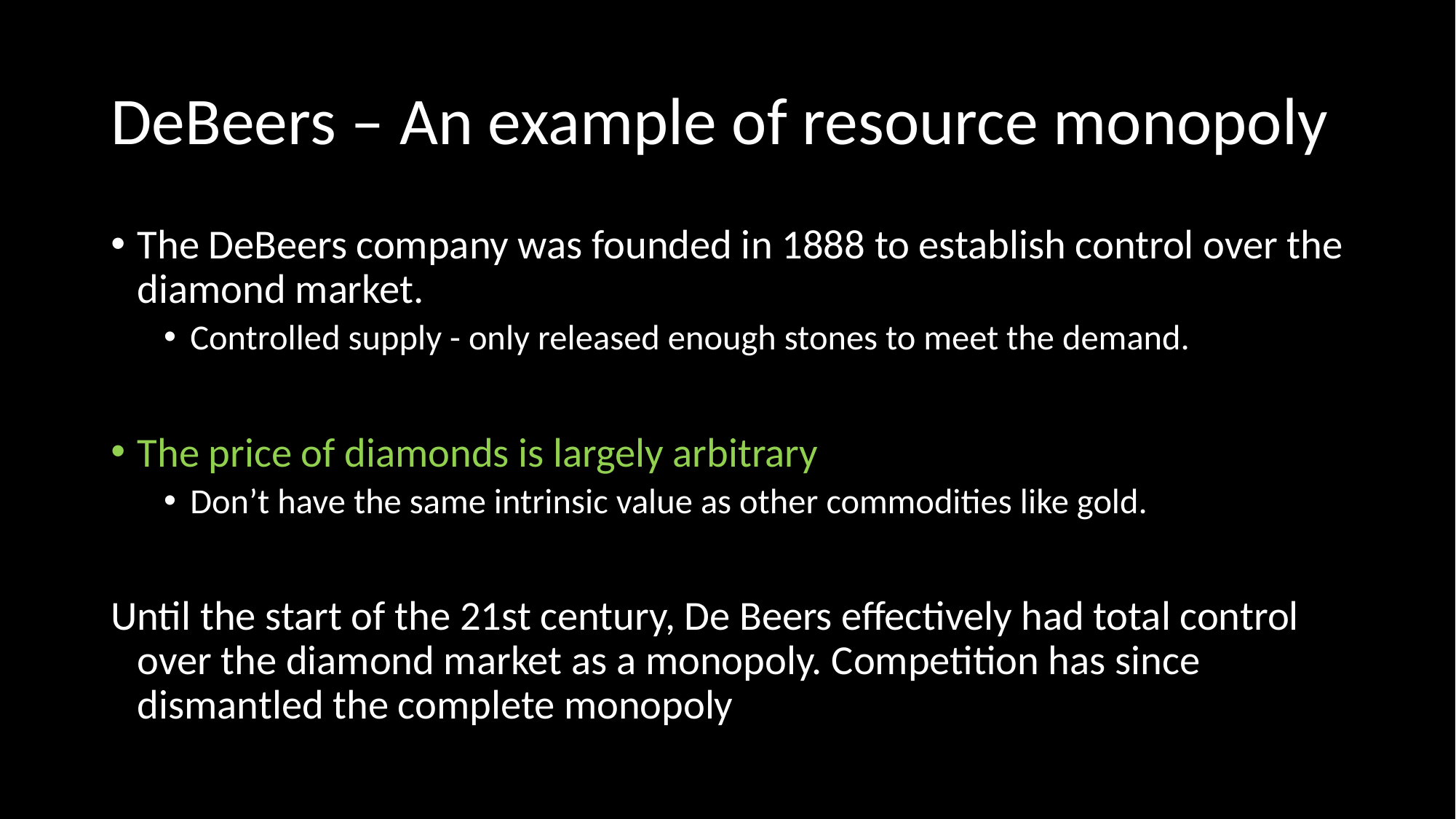

# DeBeers – An example of resource monopoly
The DeBeers company was founded in 1888 to establish control over the diamond market.
Controlled supply - only released enough stones to meet the demand.

The price of diamonds is largely arbitrary
Don’t have the same intrinsic value as other commodities like gold.

Until the start of the 21st century, De Beers effectively had total control over the diamond market as a monopoly. Competition has since dismantled the complete monopoly